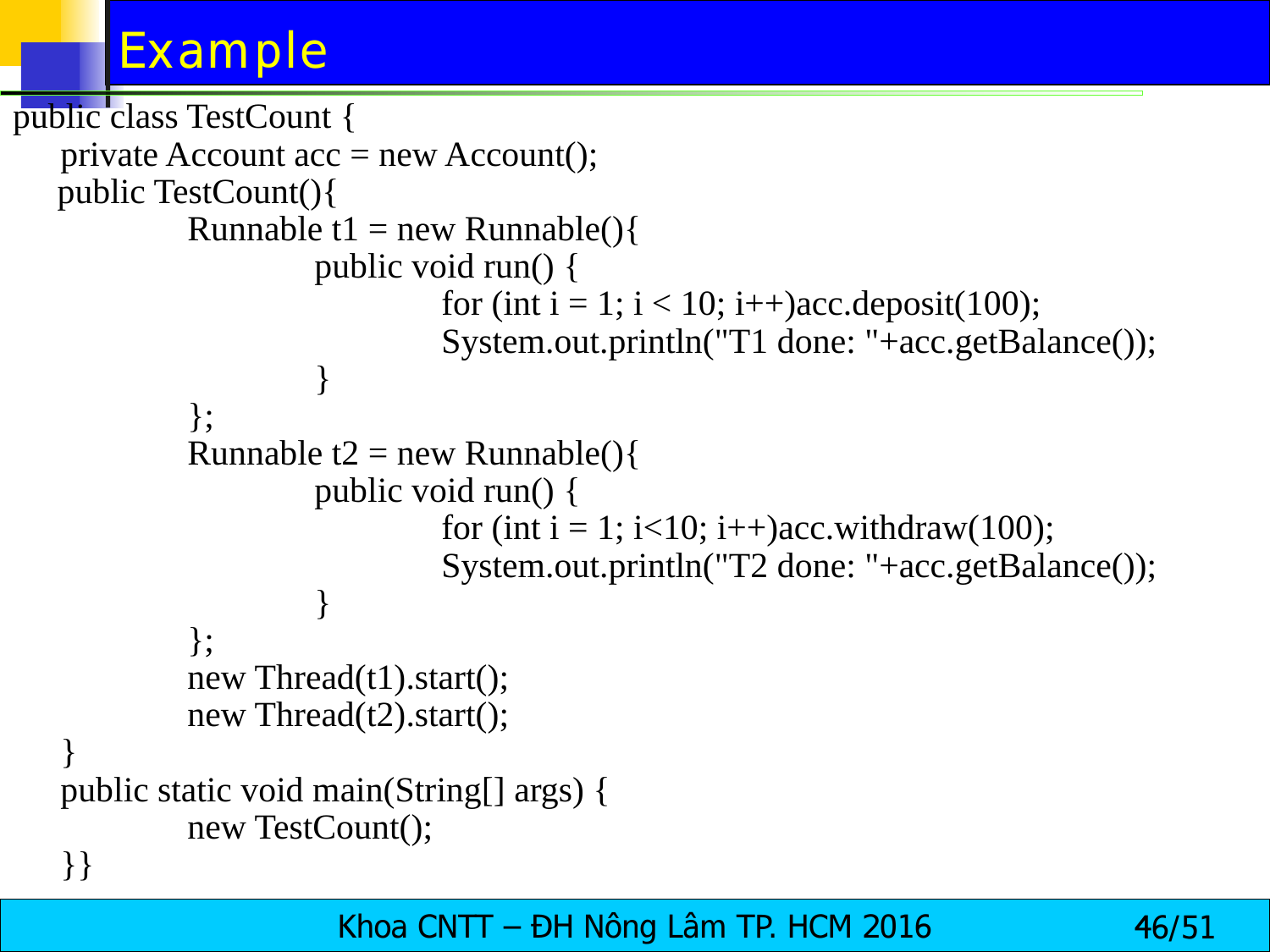

# Example
public class TestCount {
	private Account acc = new Account();
     public TestCount(){
		Runnable t1 = new Runnable(){
			public void run() {
				for (int i = 1; i < 10; i++)acc.deposit(100);
				System.out.println("T1 done: "+acc.getBalance());
			}
		};
		Runnable t2 = new Runnable(){
			public void run() {
				for (int i = 1; i<10; i++)acc.withdraw(100);
				System.out.println("T2 done: "+acc.getBalance());
			}
		};
		new Thread(t1).start();
		new Thread(t2).start();
	}
	public static void main(String[] args) {
		new TestCount();
	}}